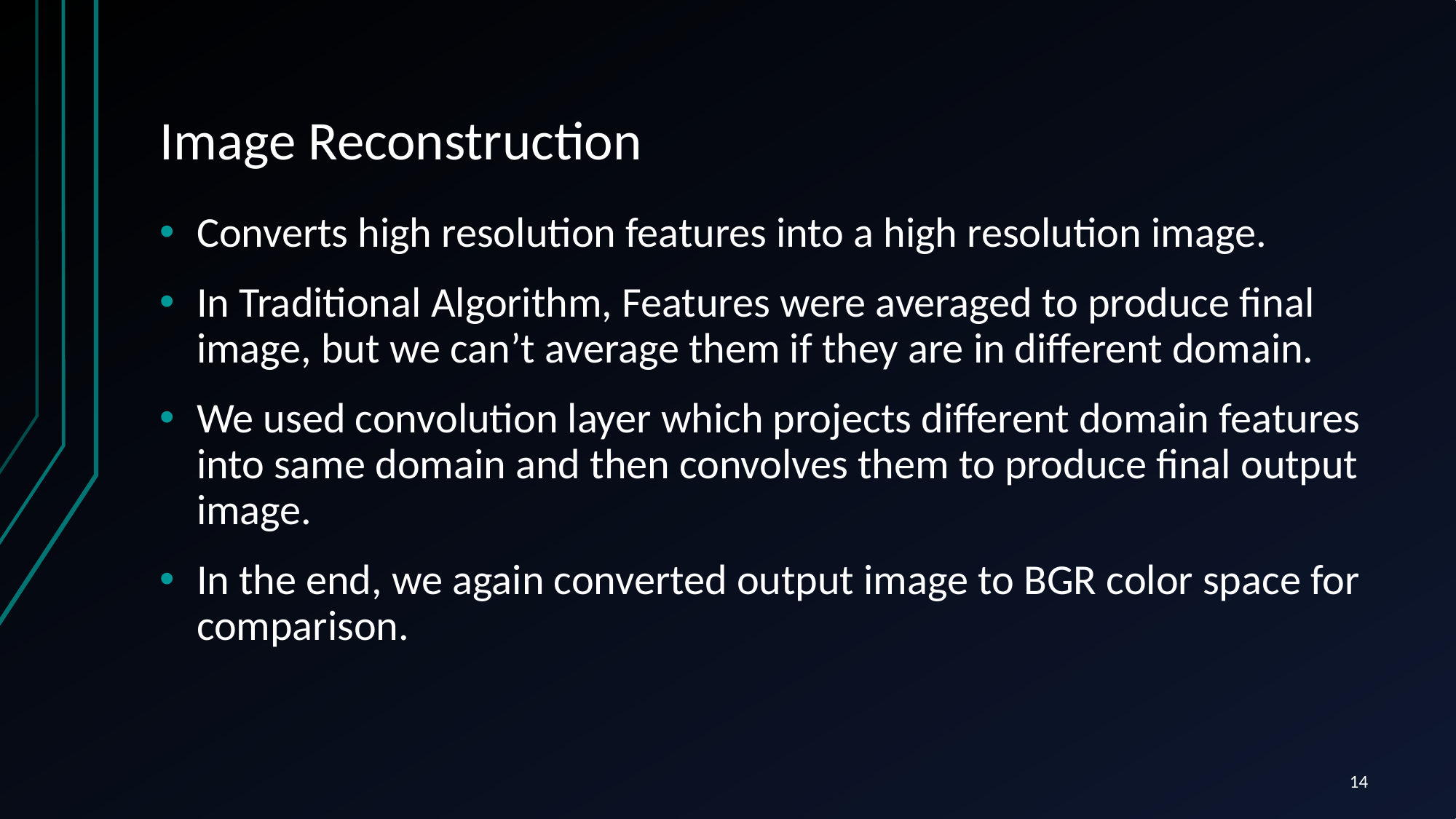

# Image Reconstruction
Converts high resolution features into a high resolution image.
In Traditional Algorithm, Features were averaged to produce final image, but we can’t average them if they are in different domain.
We used convolution layer which projects different domain features into same domain and then convolves them to produce final output image.
In the end, we again converted output image to BGR color space for comparison.

14